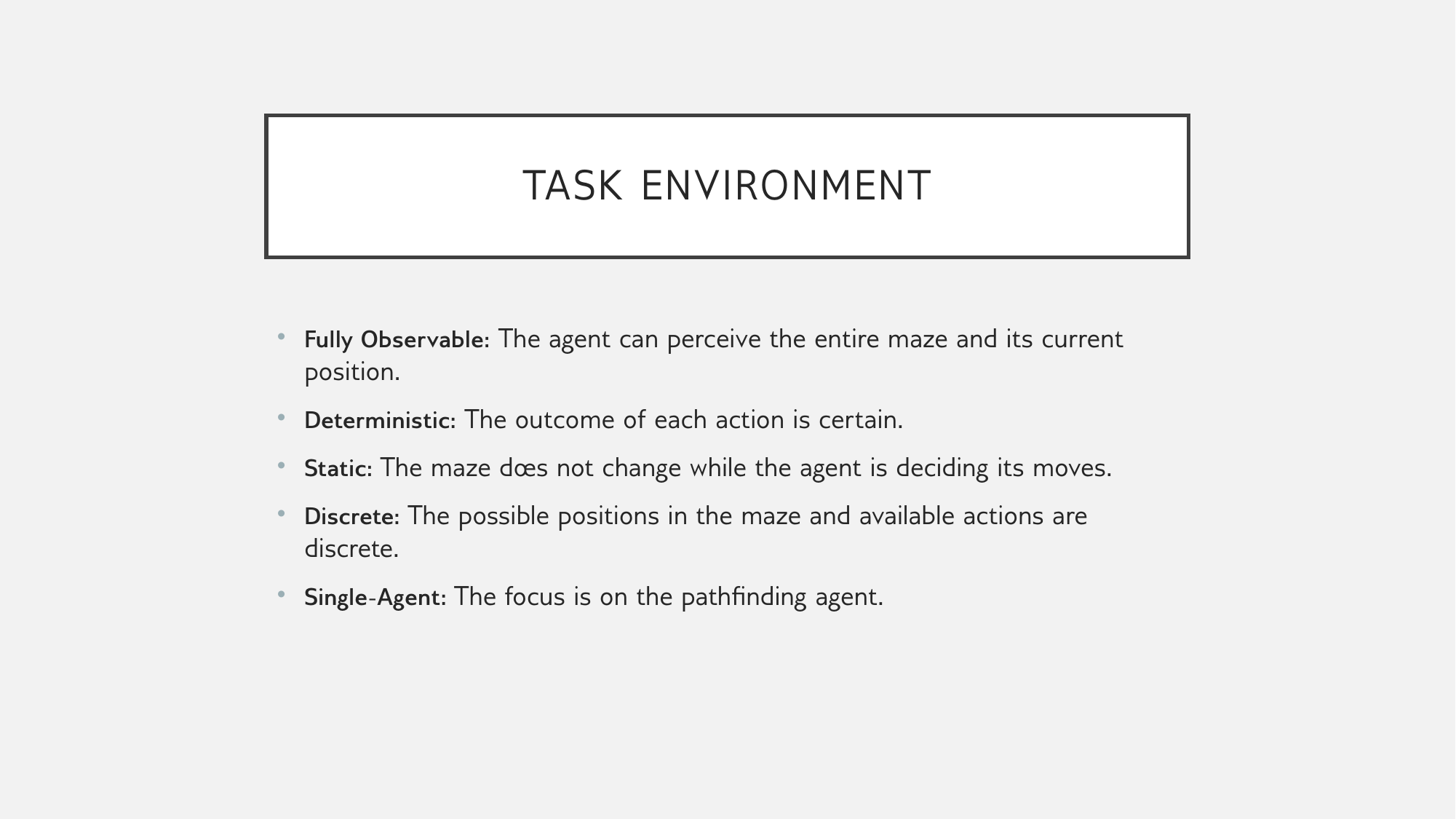

# Task Environment
Fully Observable: The agent can perceive the entire maze and its current position.
Deterministic: The outcome of each action is certain.
Static: The maze does not change while the agent is deciding its moves.
Discrete: The possible positions in the maze and available actions are discrete.
Single-Agent: The focus is on the pathfinding agent.